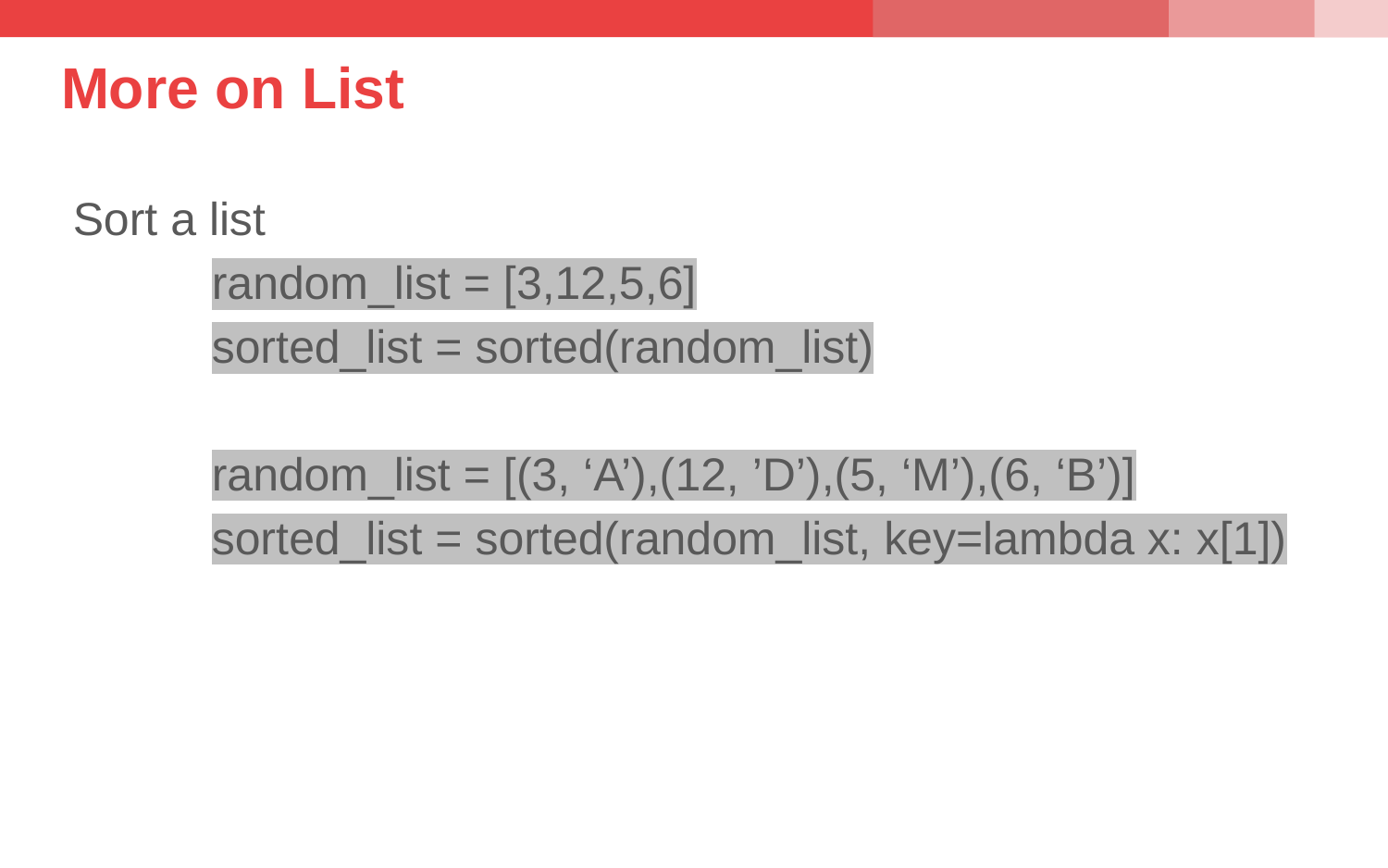

# More on List
Sort a list
	random_list = [3,12,5,6]
	sorted_list = sorted(random_list)

	random_list = [(3, ‘A’),(12, ’D’),(5, ‘M’),(6, ‘B’)]
	sorted_list = sorted(random_list, key=lambda x: x[1])